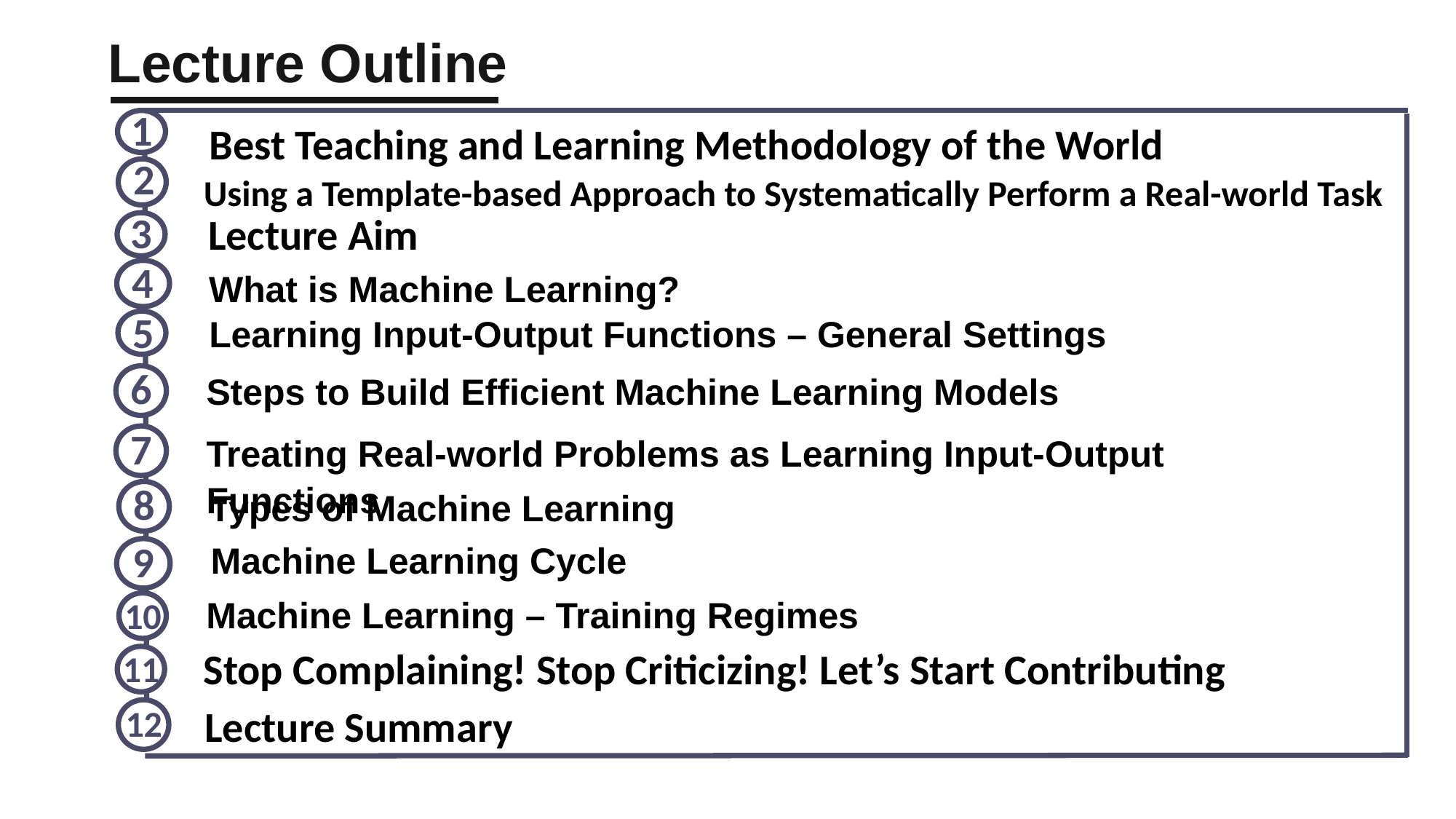

Lecture Outline
1

Best Teaching and Learning Methodology of the World
2

Using a Template-based Approach to Systematically Perform a Real-world Task
3

Lecture Aim
4

What is Machine Learning?
5

Learning Input-Output Functions – General Settings
6

Steps to Build Efficient Machine Learning Models
7

Treating Real-world Problems as Learning Input-Output Functions
8

Types of Machine Learning
Machine Learning Cycle
9

Machine Learning – Training Regimes
10

Stop Complaining! Stop Criticizing! Let’s Start Contributing
11

Lecture Summary
12